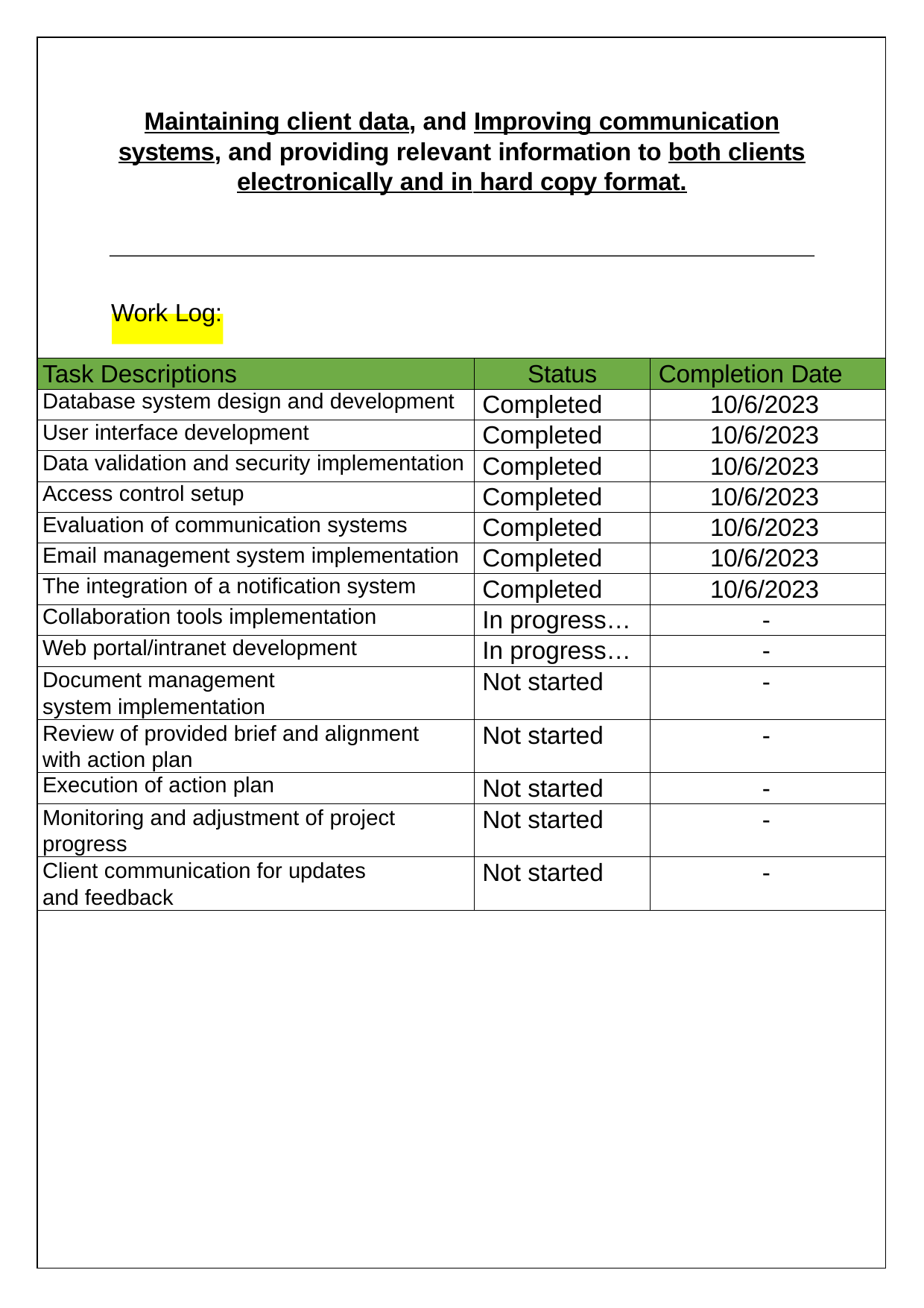

| Maintaining client data, and Improving communication systems, and providing relevant information to both clients electronically and in hard copy format. Work Log: |  |  |
| --- | --- | --- |
| Task Descriptions | Status | Completion Date |
| Database system design and development | Completed | 10/6/2023 |
| User interface development | Completed | 10/6/2023 |
| Data validation and security implementation | Completed | 10/6/2023 |
| Access control setup | Completed | 10/6/2023 |
| Evaluation of communication systems | Completed | 10/6/2023 |
| Email management system implementation | Completed | 10/6/2023 |
| The integration of a notification system | Completed | 10/6/2023 |
| Collaboration tools implementation | In progress… | - |
| Web portal/intranet development | In progress… | - |
| Document management system implementation | Not started | - |
| Review of provided brief and alignment with action plan | Not started | - |
| Execution of action plan | Not started | - |
| Monitoring and adjustment of project progress | Not started | - |
| Client communication for updates and feedback | Not started | - |
|  |  |  |